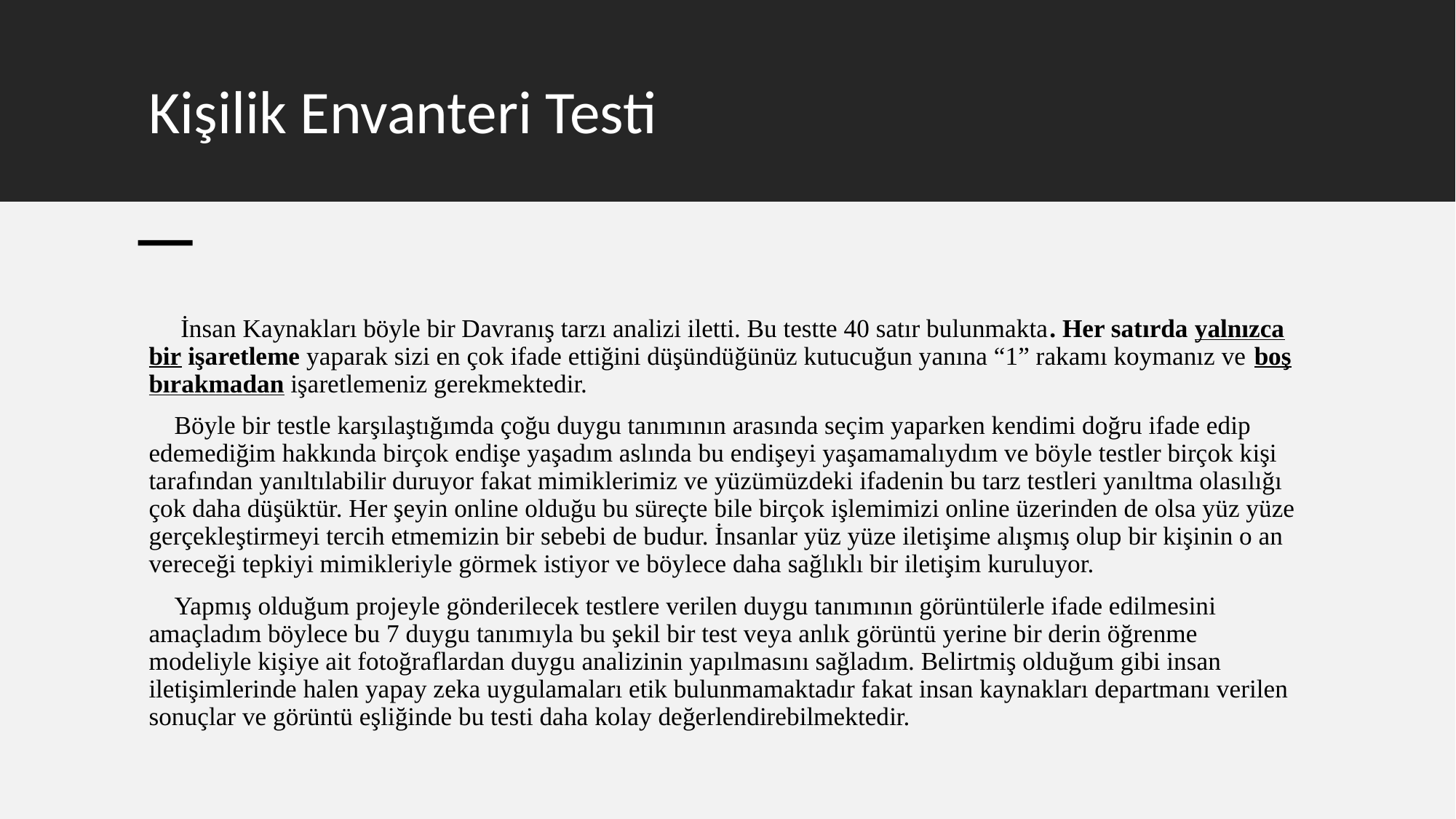

# Kişilik Envanteri Testi

     İnsan Kaynakları böyle bir Davranış tarzı analizi iletti. Bu testte 40 satır bulunmakta. Her satırda yalnızca bir işaretleme yaparak sizi en çok ifade ettiğini düşündüğünüz kutucuğun yanına “1” rakamı koymanız ve boş bırakmadan işaretlemeniz gerekmektedir.
    Böyle bir testle karşılaştığımda çoğu duygu tanımının arasında seçim yaparken kendimi doğru ifade edip edemediğim hakkında birçok endişe yaşadım aslında bu endişeyi yaşamamalıydım ve böyle testler birçok kişi tarafından yanıltılabilir duruyor fakat mimiklerimiz ve yüzümüzdeki ifadenin bu tarz testleri yanıltma olasılığı çok daha düşüktür. Her şeyin online olduğu bu süreçte bile birçok işlemimizi online üzerinden de olsa yüz yüze gerçekleştirmeyi tercih etmemizin bir sebebi de budur. İnsanlar yüz yüze iletişime alışmış olup bir kişinin o an vereceği tepkiyi mimikleriyle görmek istiyor ve böylece daha sağlıklı bir iletişim kuruluyor.
    Yapmış olduğum projeyle gönderilecek testlere verilen duygu tanımının görüntülerle ifade edilmesini amaçladım böylece bu 7 duygu tanımıyla bu şekil bir test veya anlık görüntü yerine bir derin öğrenme modeliyle kişiye ait fotoğraflardan duygu analizinin yapılmasını sağladım. Belirtmiş olduğum gibi insan iletişimlerinde halen yapay zeka uygulamaları etik bulunmamaktadır fakat insan kaynakları departmanı verilen sonuçlar ve görüntü eşliğinde bu testi daha kolay değerlendirebilmektedir.